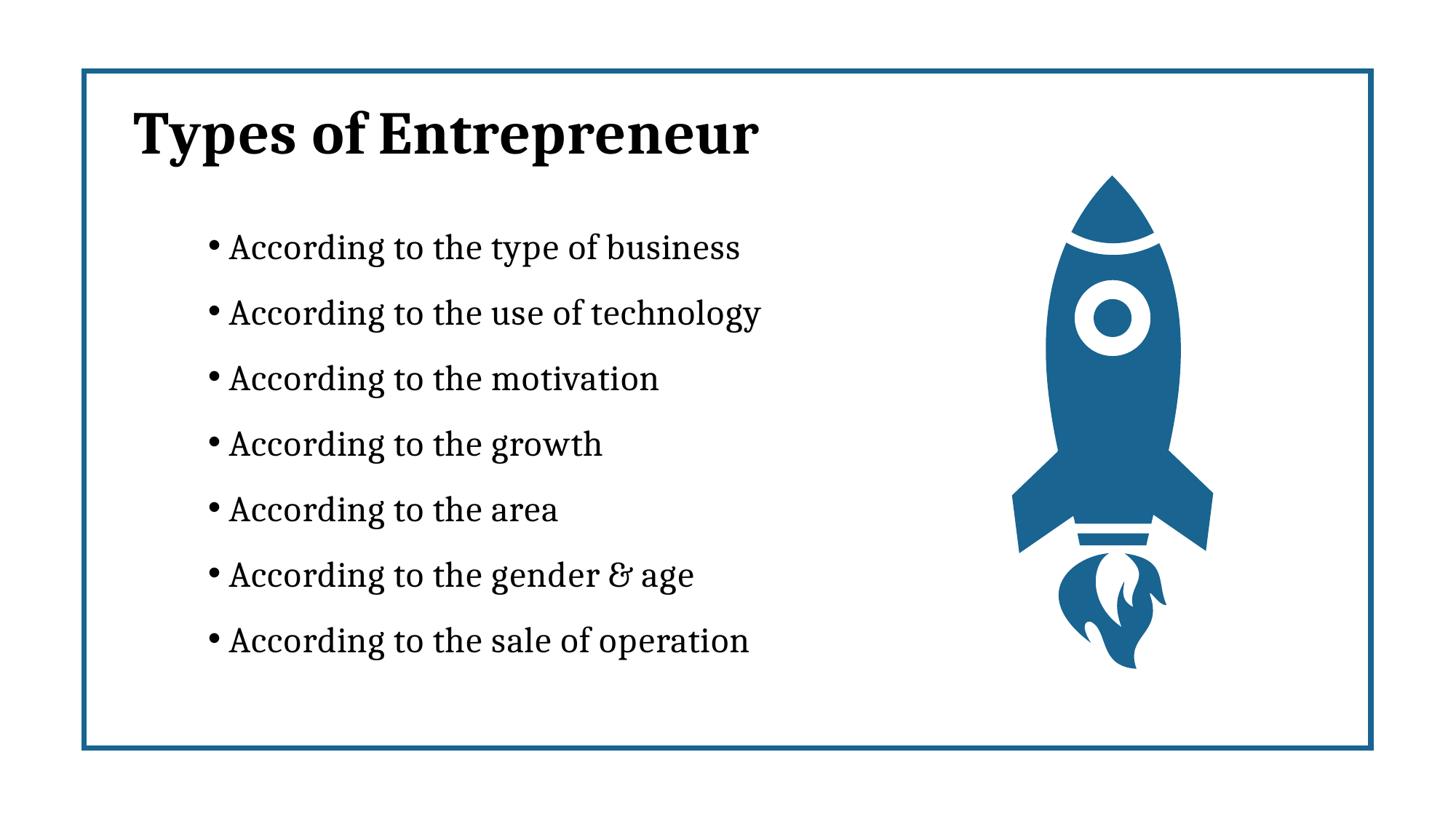

Types of Entrepreneur

According to the type of business
According to the use of technology
According to the motivation
According to the growth
According to the area
According to the gender & age
According to the sale of operation